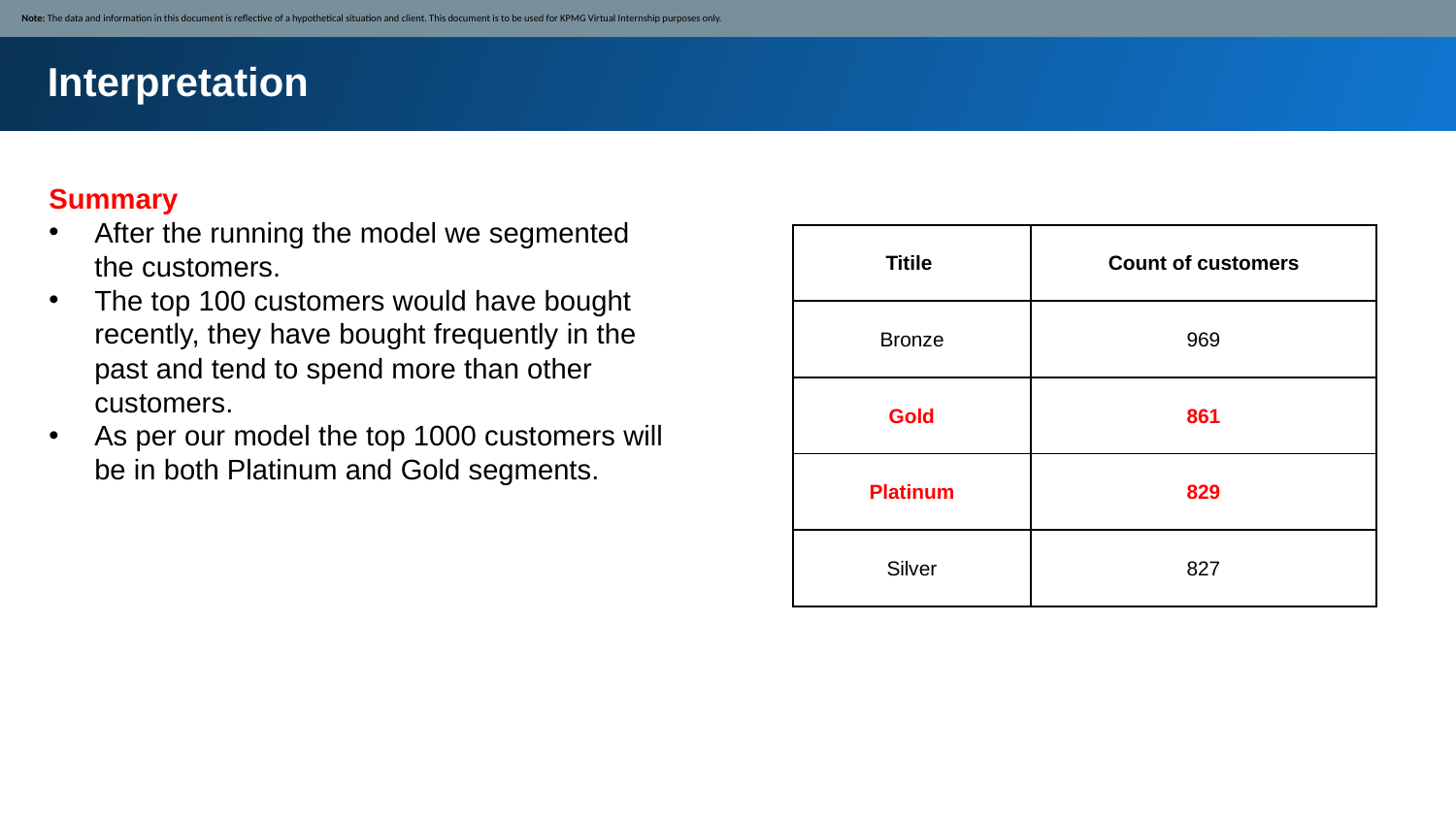

Note: The data and information in this document is reflective of a hypothetical situation and client. This document is to be used for KPMG Virtual Internship purposes only.
Interpretation
Summary
After the running the model we segmented the customers.
The top 100 customers would have bought recently, they have bought frequently in the past and tend to spend more than other customers.
As per our model the top 1000 customers will be in both Platinum and Gold segments.
| Titile | Count of customers |
| --- | --- |
| Bronze | 969 |
| Gold | 861 |
| Platinum | 829 |
| Silver | 827 |